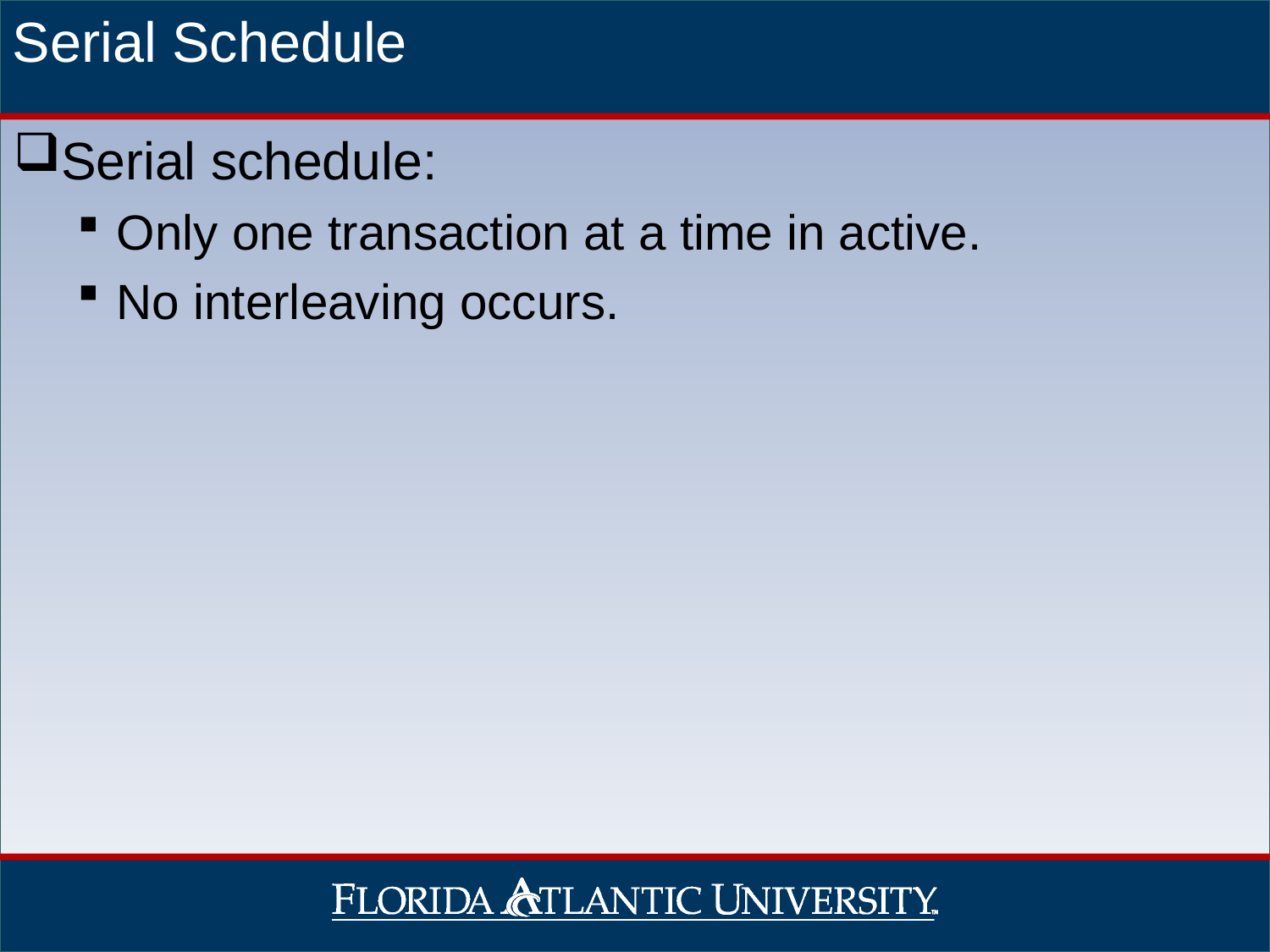

Serial Schedule
Serial schedule:
Only one transaction at a time in active.
No interleaving occurs.